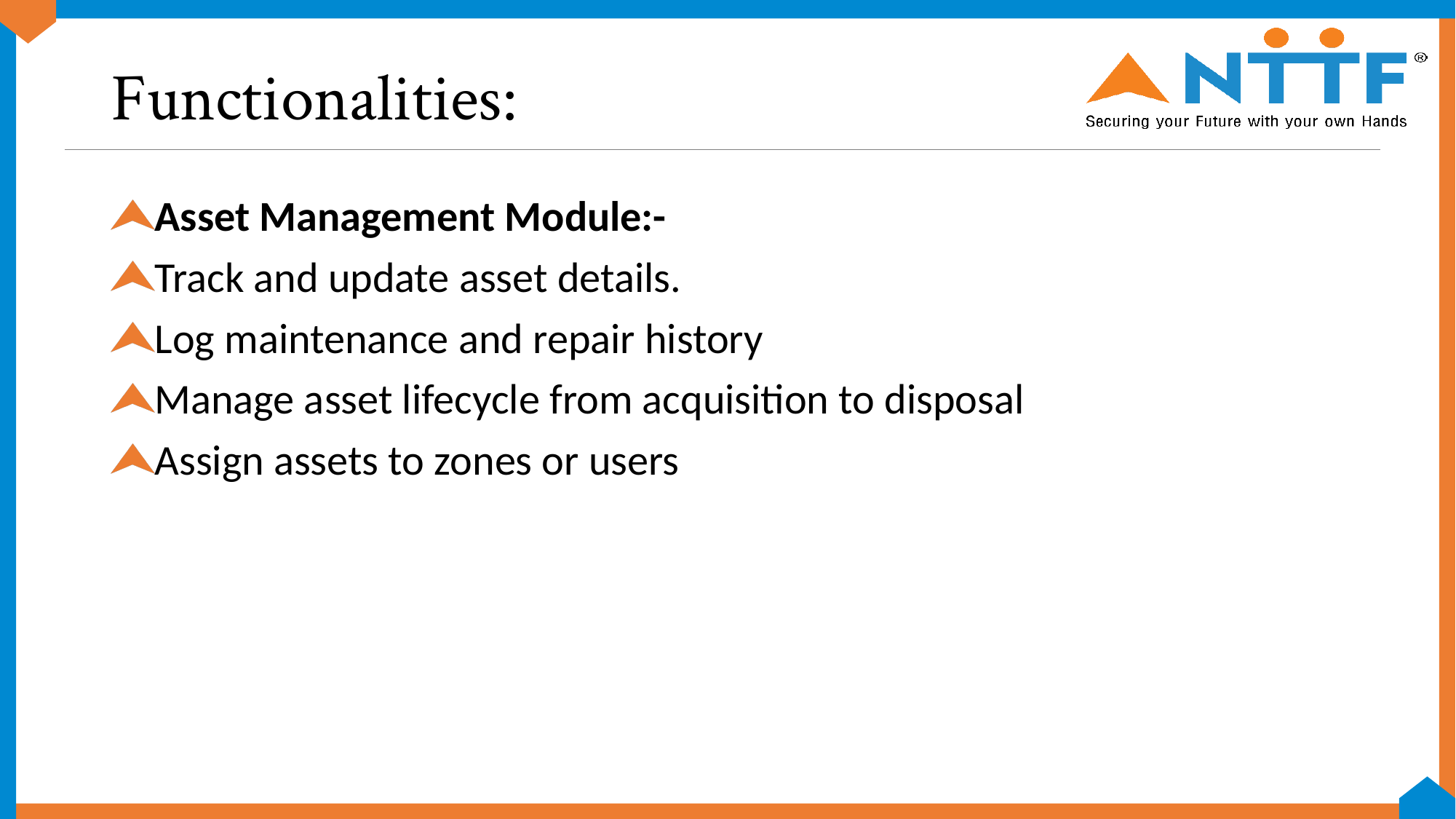

# Functionalities:
Asset Management Module:-
Track and update asset details.
Log maintenance and repair history
Manage asset lifecycle from acquisition to disposal
Assign assets to zones or users